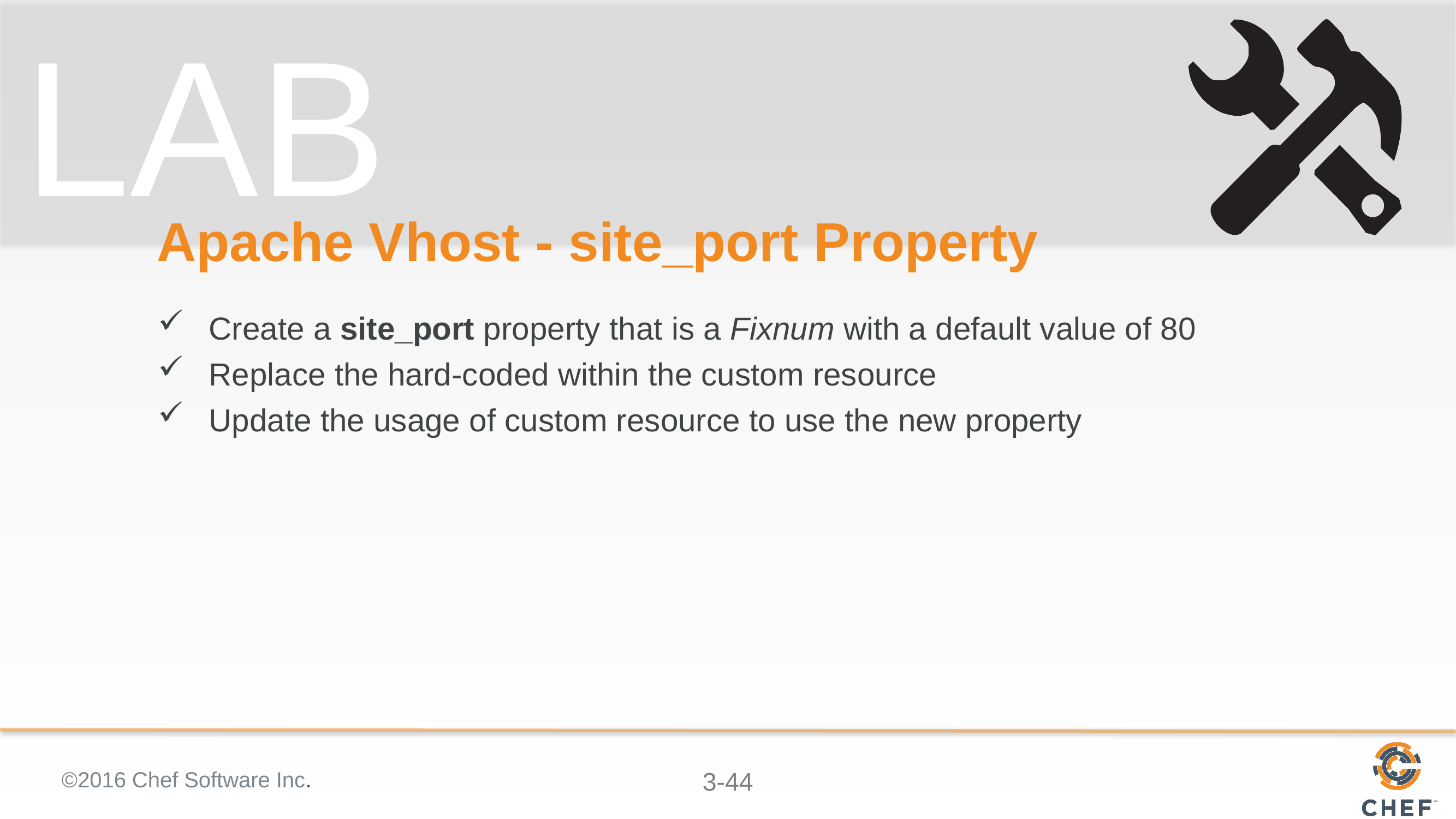

# Apache Vhost - site_port Property
Create a site_port property that is a Fixnum with a default value of 80
Replace the hard-coded within the custom resource
Update the usage of custom resource to use the new property